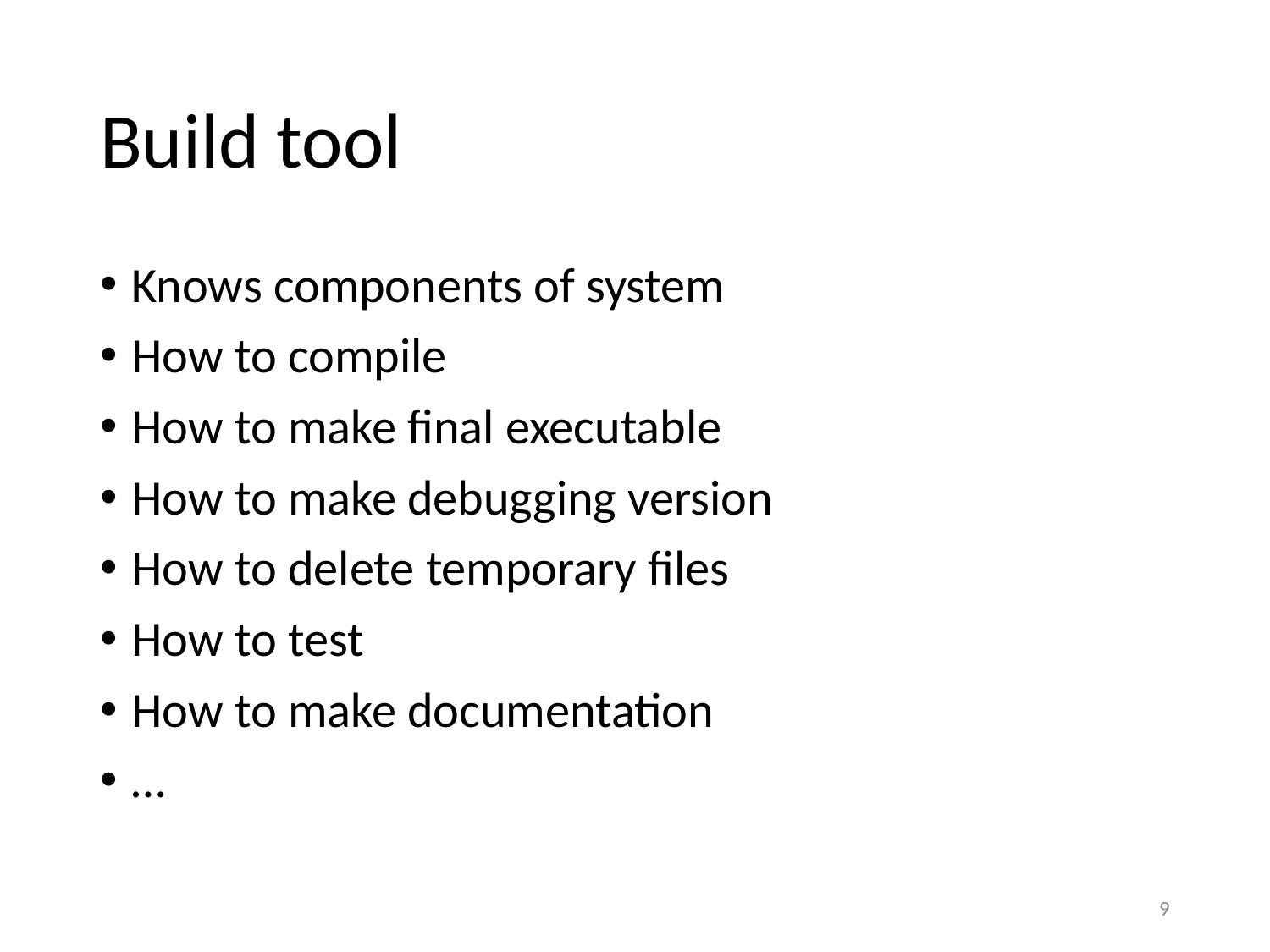

# Build tool
Knows components of system
How to compile
How to make final executable
How to make debugging version
How to delete temporary files
How to test
How to make documentation
…
9